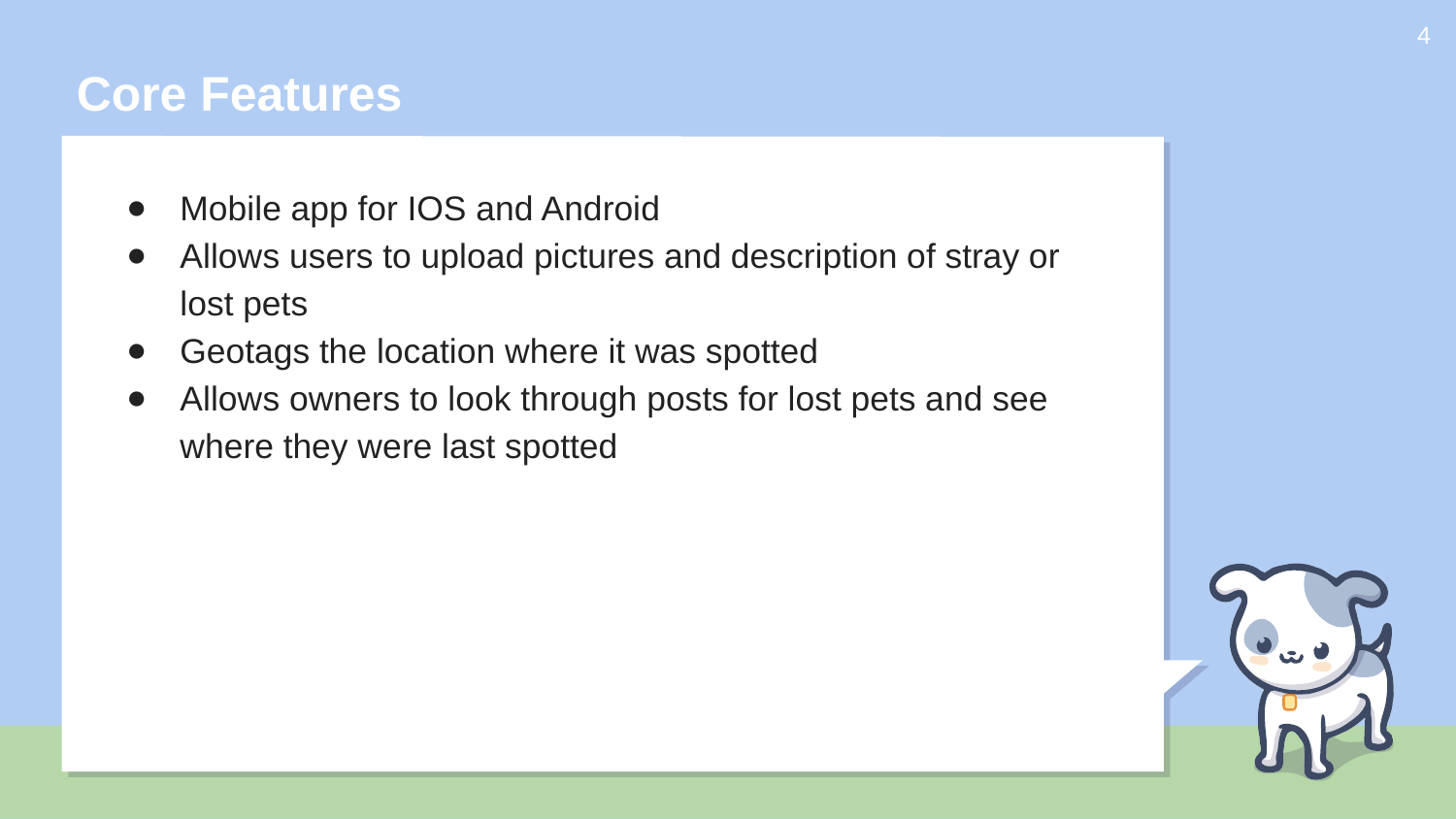

# Core Features
4
Mobile app for IOS and Android
Allows users to upload pictures and description of stray or lost pets
Geotags the location where it was spotted
Allows owners to look through posts for lost pets and see where they were last spotted